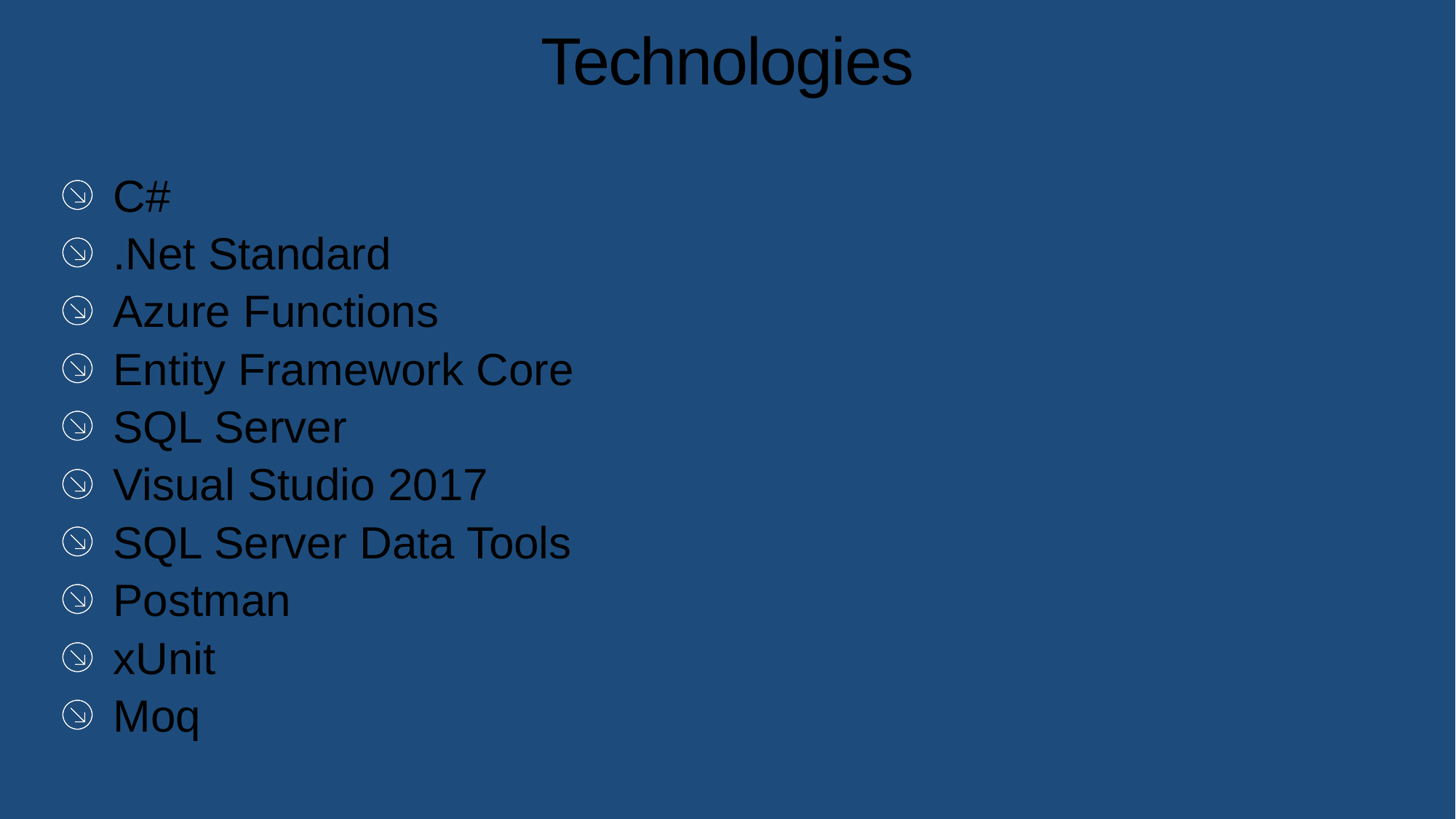

# Technologies
C#
.Net Standard
Azure Functions
Entity Framework Core
SQL Server
Visual Studio 2017
SQL Server Data Tools
Postman
xUnit
Moq